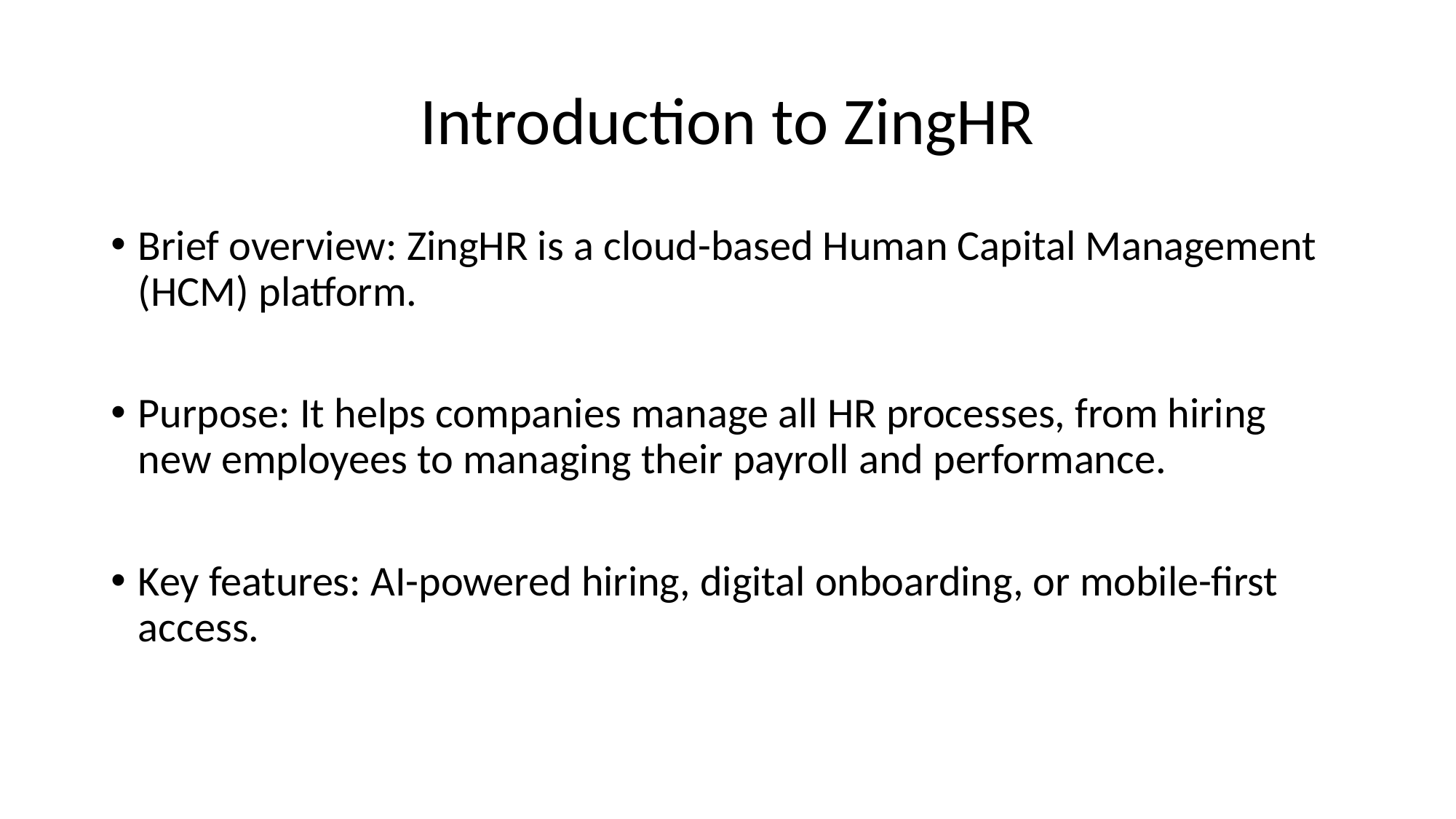

# Introduction to ZingHR
Brief overview: ZingHR is a cloud-based Human Capital Management (HCM) platform.

Purpose: It helps companies manage all HR processes, from hiring new employees to managing their payroll and performance.

Key features: AI-powered hiring, digital onboarding, or mobile-first access.